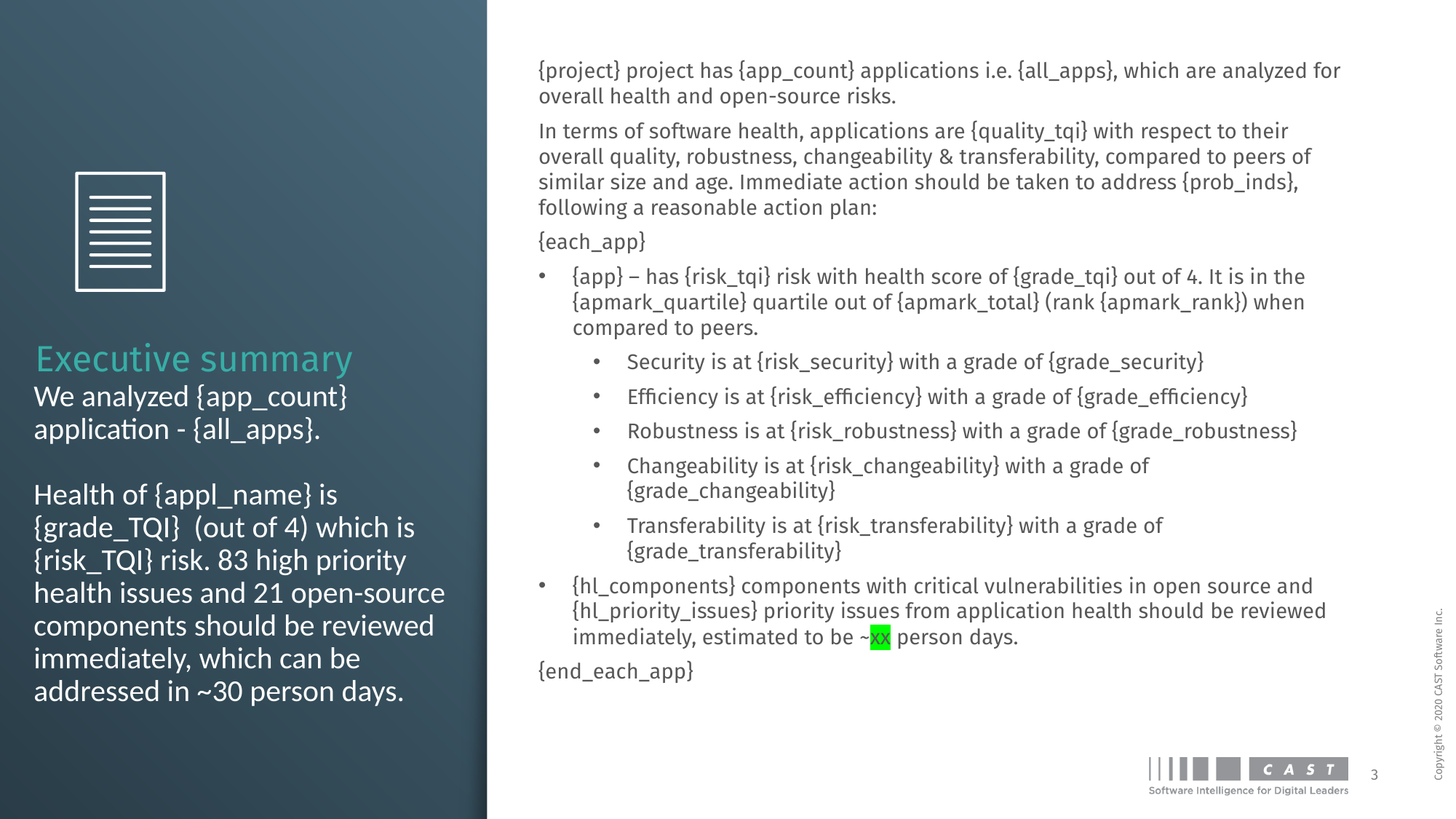

{project} project has {app_count} applications i.e. {all_apps}, which are analyzed for overall health and open-source risks.
In terms of software health, applications are {quality_tqi} with respect to their overall quality, robustness, changeability & transferability, compared to peers of similar size and age. Immediate action should be taken to address {prob_inds}, following a reasonable action plan:
{each_app}
{app} – has {risk_tqi} risk with health score of {grade_tqi} out of 4. It is in the {apmark_quartile} quartile out of {apmark_total} (rank {apmark_rank}) when compared to peers.
Security is at {risk_security} with a grade of {grade_security}
Efficiency is at {risk_efficiency} with a grade of {grade_efficiency}
Robustness is at {risk_robustness} with a grade of {grade_robustness}
Changeability is at {risk_changeability} with a grade of {grade_changeability}
Transferability is at {risk_transferability} with a grade of {grade_transferability}
{hl_components} components with critical vulnerabilities in open source and {hl_priority_issues} priority issues from application health should be reviewed immediately, estimated to be ~xx person days.
{end_each_app}

Executive summary
# We analyzed {app_count} application - {all_apps}. Health of {appl_name} is {grade_TQI}  (out of 4) which is {risk_TQI} risk. 83 high priority health issues and 21 open-source components should be reviewed immediately, which can be addressed in ~30 person days.